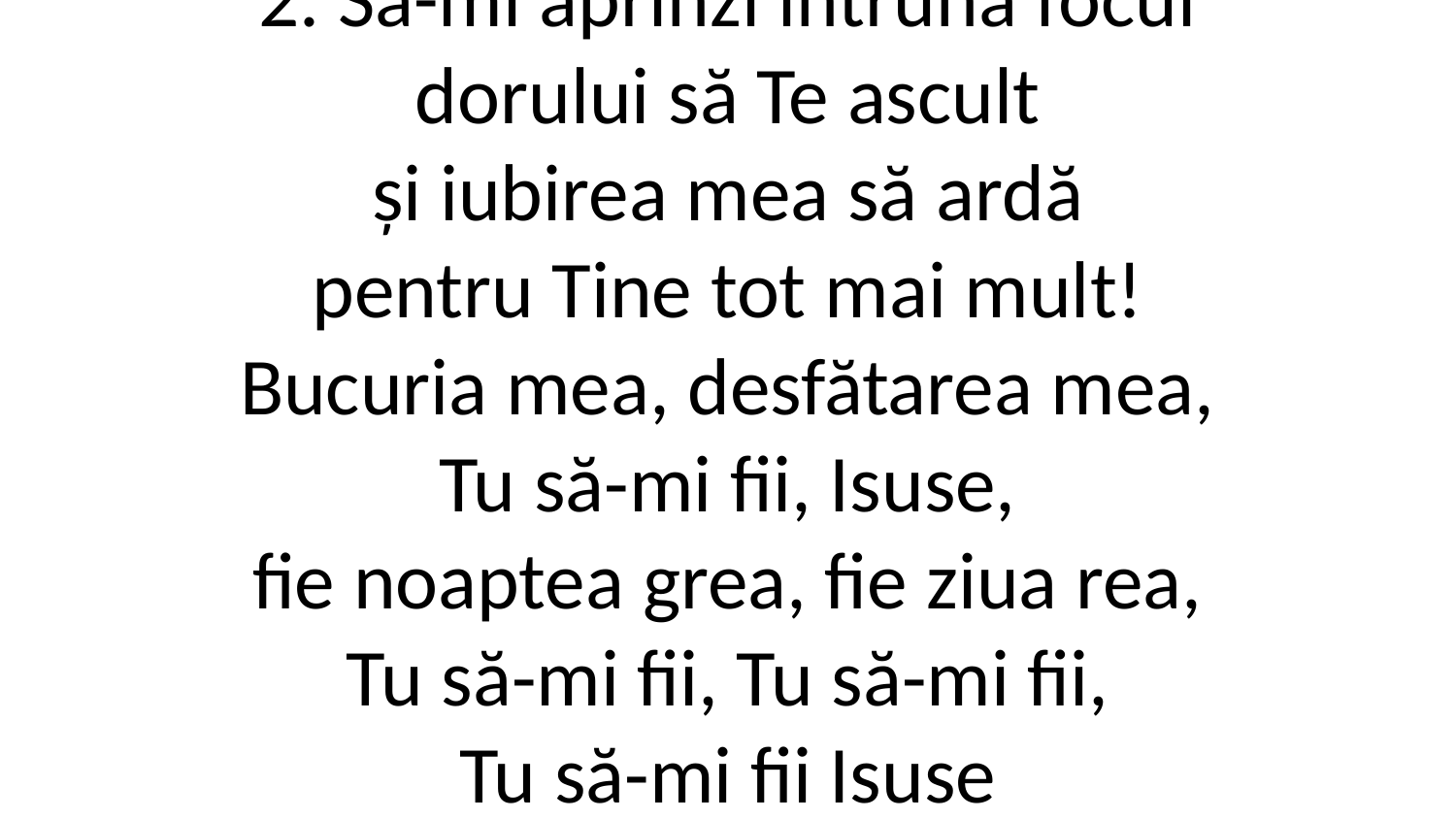

2. Să-mi aprinzi întruna focul
dorului să Te ascult
și iubirea mea să ardă
pentru Tine tot mai mult!
Bucuria mea, desfătarea mea,
Tu să-mi fii, Isuse,
fie noaptea grea, fie ziua rea,
Tu să-mi fii, Tu să-mi fii,
Tu să-mi fii Isuse
desfătarea mea, desfătarea mea.